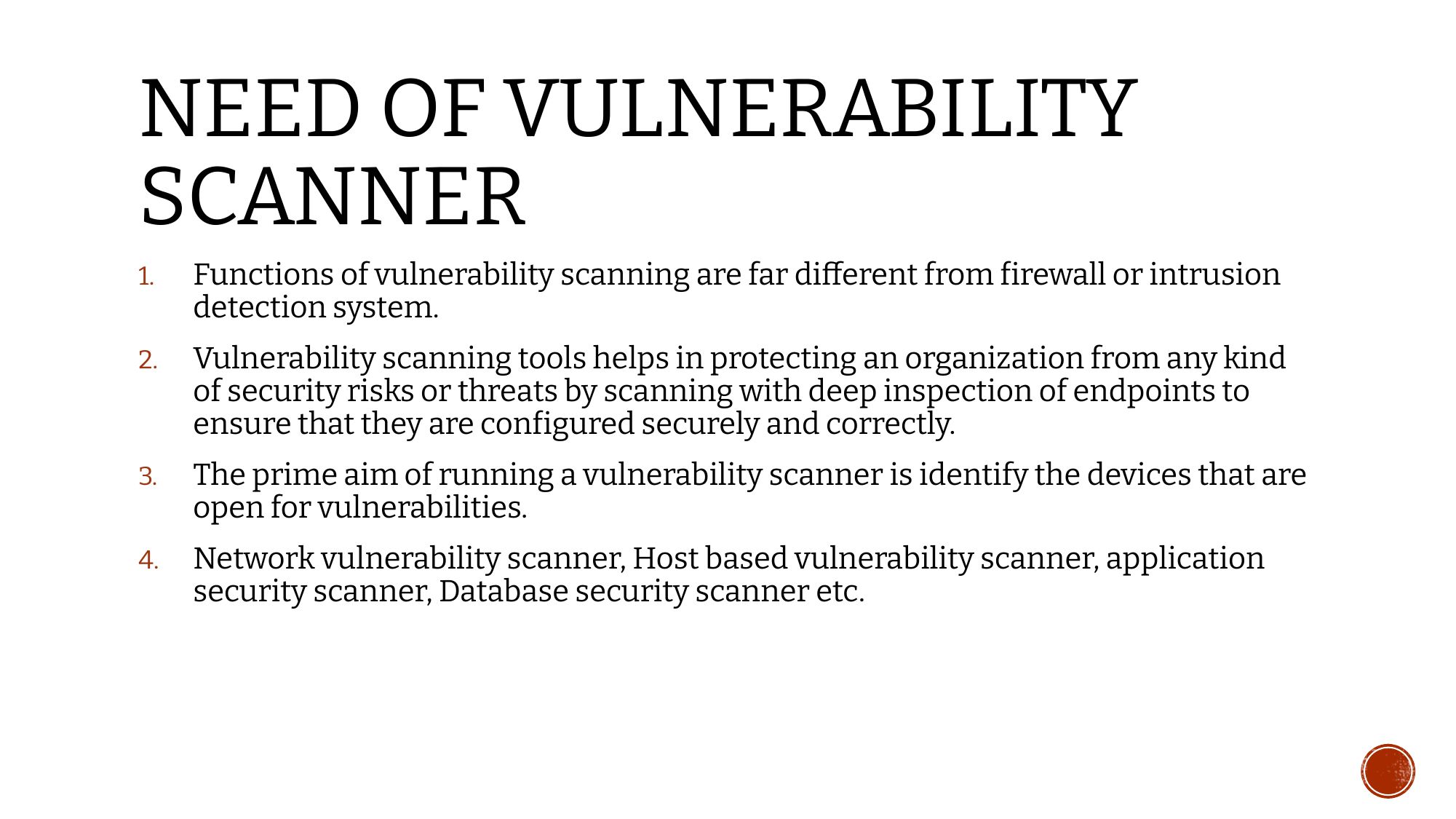

# Need of Vulnerability Scanner
Functions of vulnerability scanning are far different from firewall or intrusion detection system.
Vulnerability scanning tools helps in protecting an organization from any kind of security risks or threats by scanning with deep inspection of endpoints to ensure that they are configured securely and correctly.
The prime aim of running a vulnerability scanner is identify the devices that are open for vulnerabilities.
Network vulnerability scanner, Host based vulnerability scanner, application security scanner, Database security scanner etc.